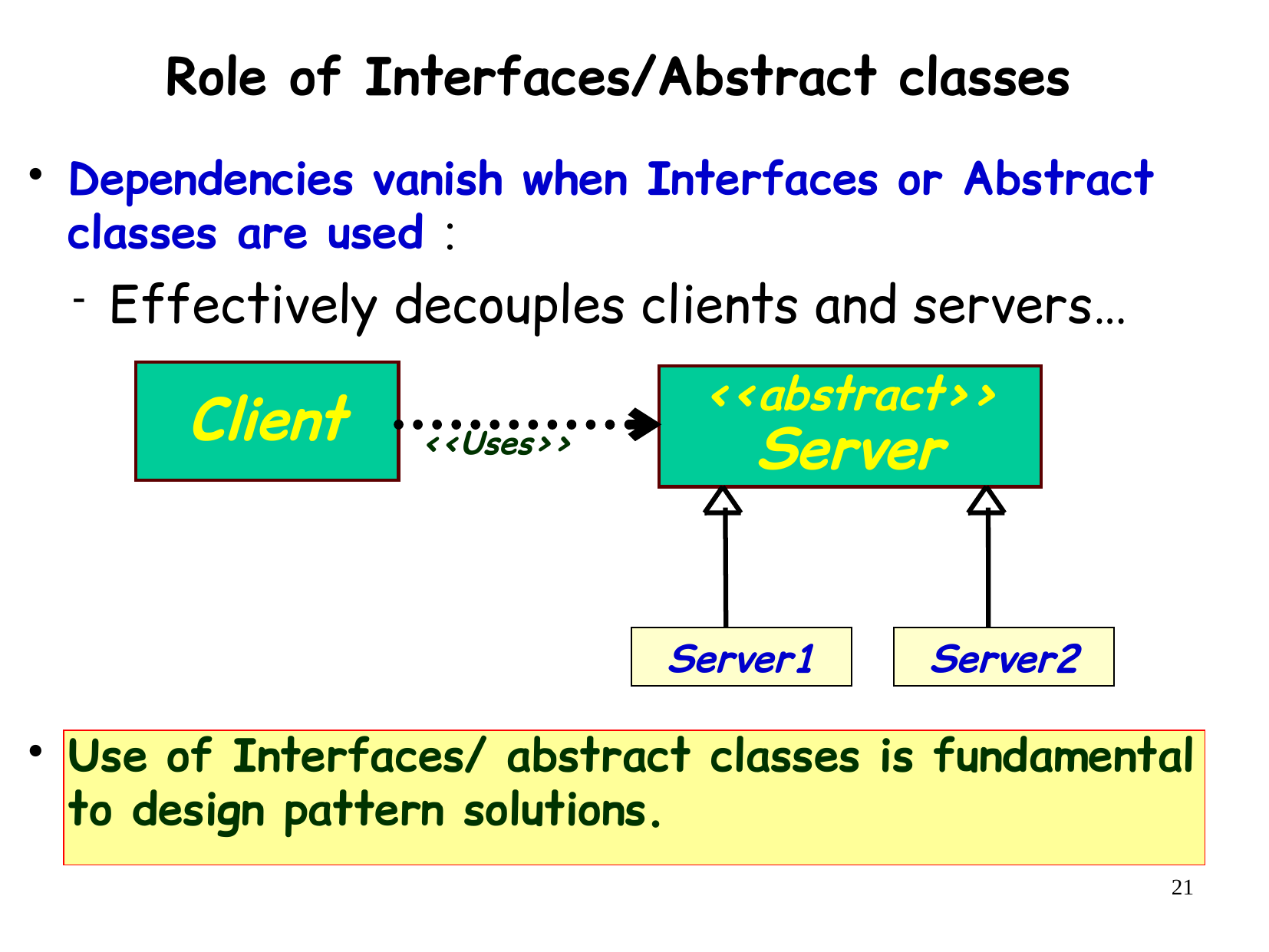

Role of Interfaces/Abstract classes
Dependencies vanish when Interfaces or Abstract classes are used :
Effectively decouples clients and servers…

Use of Interfaces/ abstract classes is fundamental to design pattern solutions.
Client
<<abstract>>
Server
<<Uses>>

Server1
Server2